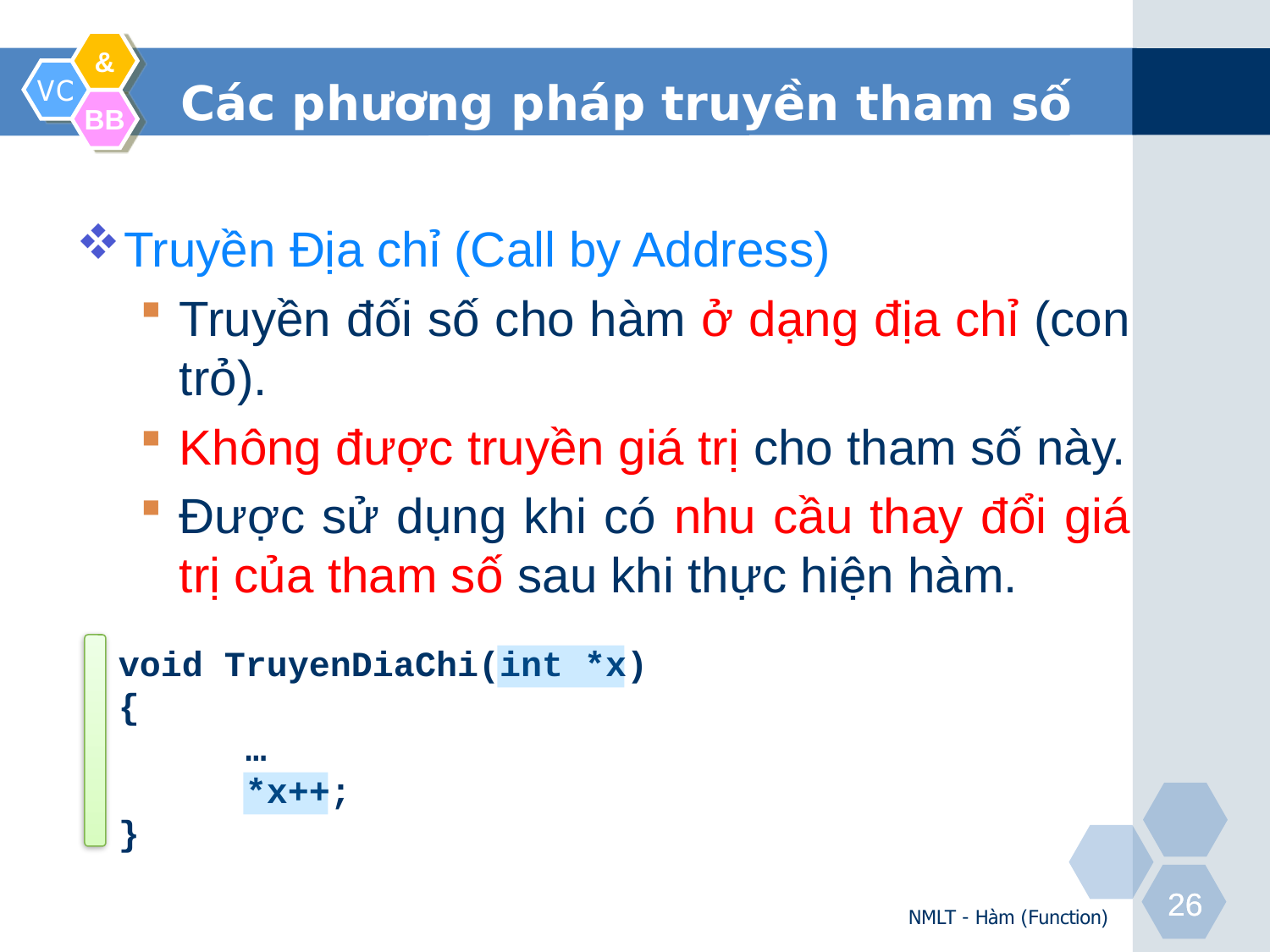

Các phương pháp truyền tham số
Truyền Địa chỉ (Call by Address)
Truyền đối số cho hàm ở dạng địa chỉ (con trỏ).
Không được truyền giá trị cho tham số này.
Được sử dụng khi có nhu cầu thay đổi giá trị của tham số sau khi thực hiện hàm.

void TruyenDiaChi(int *x)
{
	…
	*x++;
}

NMLT - Hàm (Function)